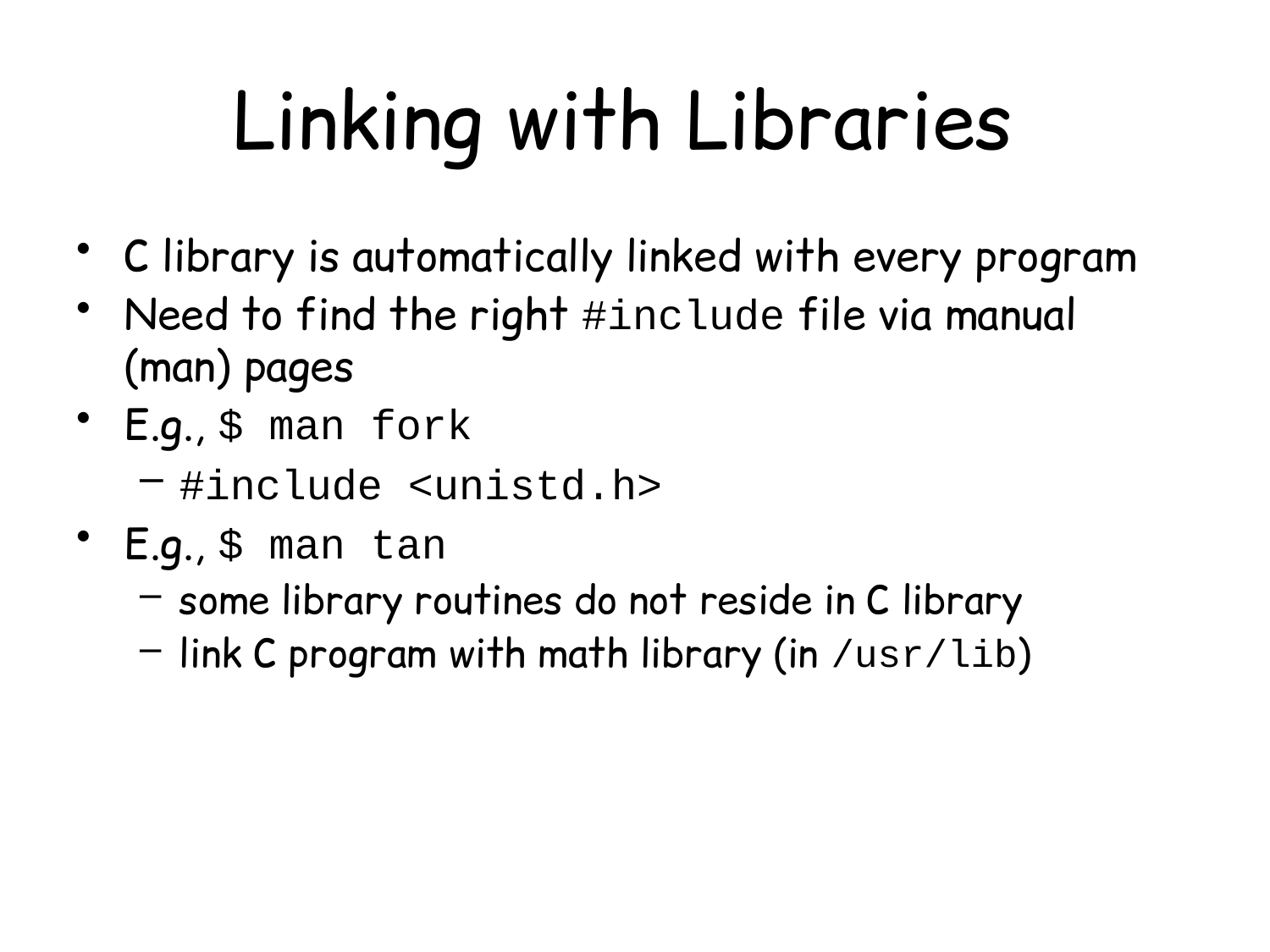

# Linking with Libraries
C library is automatically linked with every program
Need to find the right #include file via manual (man) pages
E.g., $ man fork
#include <unistd.h>
E.g., $ man tan
some library routines do not reside in C library
link C program with math library (in /usr/lib)